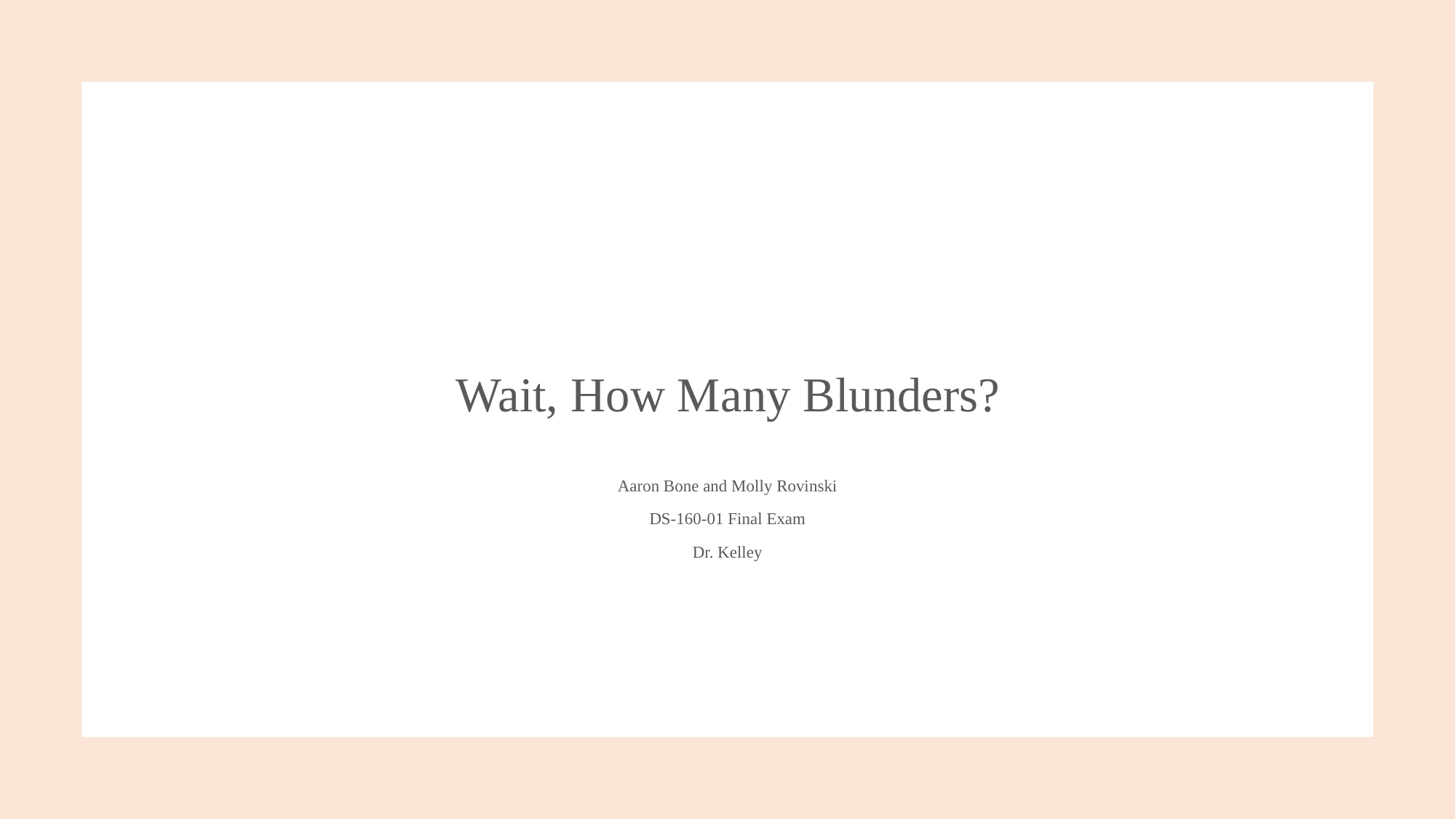

# Wait, How Many Blunders?
Aaron Bone and Molly Rovinski
DS-160-01 Final Exam
Dr. Kelley